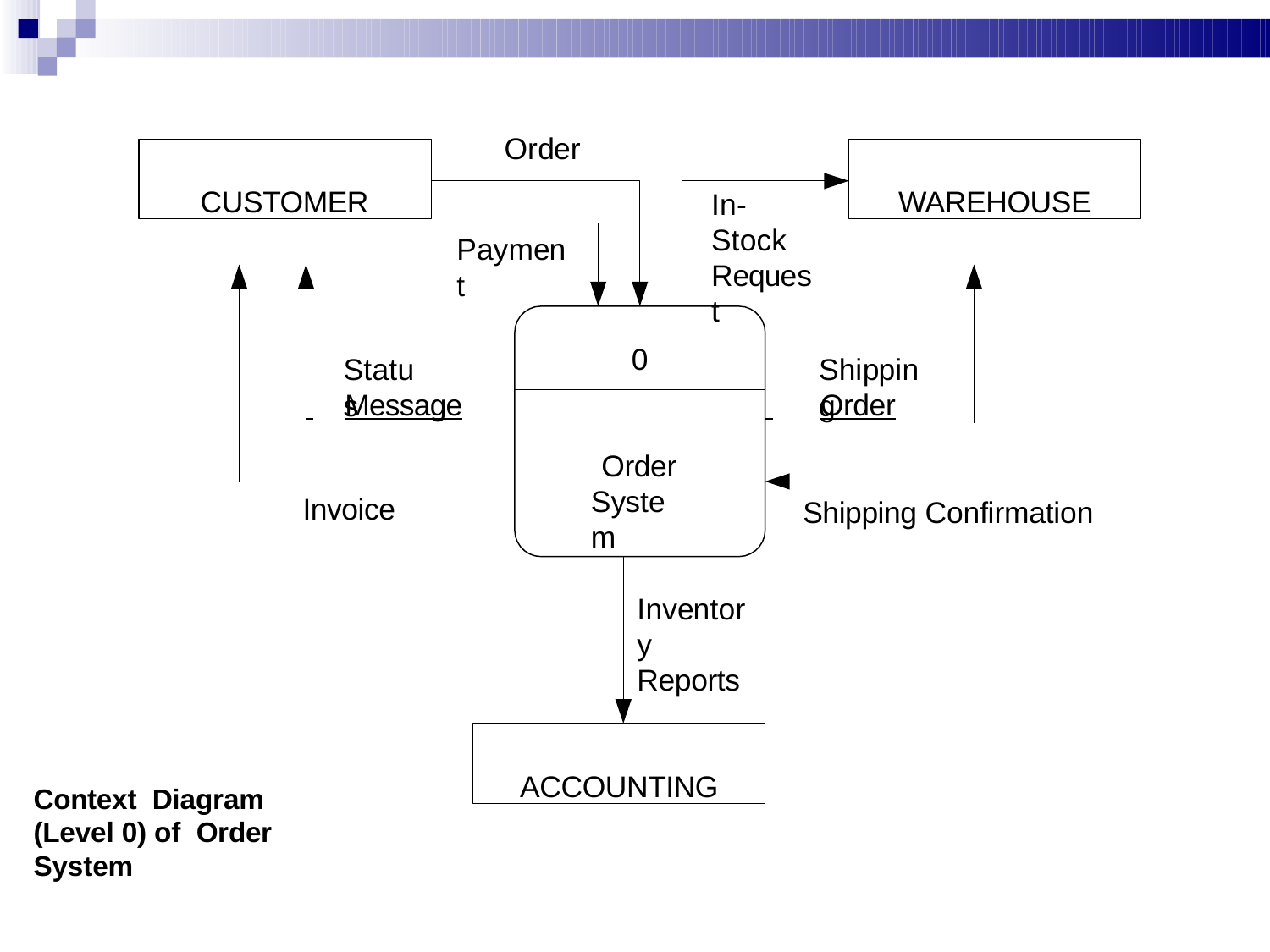

Order

CUSTOMER

WAREHOUSE

In-Stock  Request
Payment

0
Status
Shipping
 	Message
 	Order
Order  System
Invoice
Shipping Confirmation
Inventory  Reports

ACCOUNTING
Context  Diagram (Level 0) of  Order  System